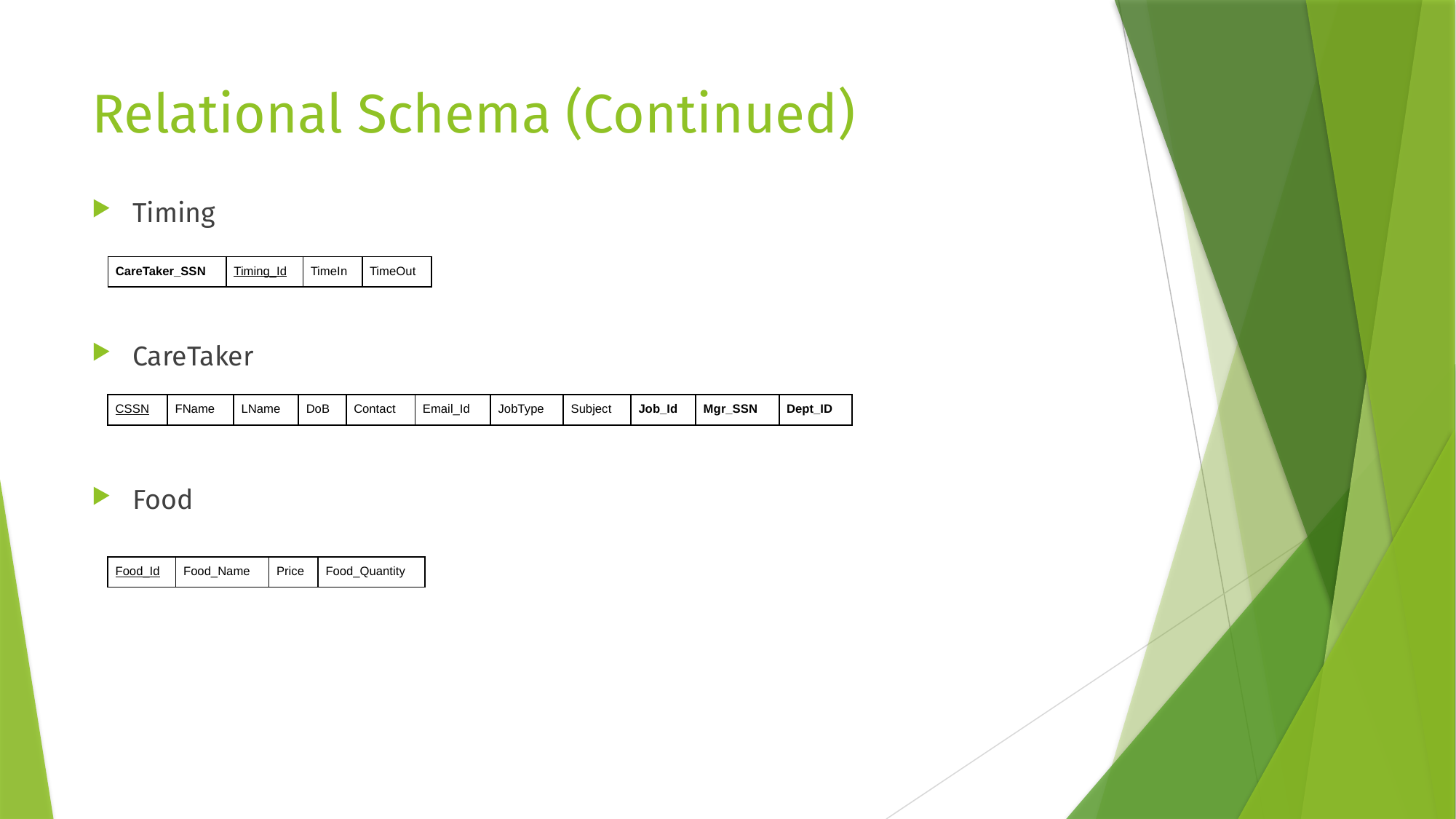

# Relational Schema (Continued)
Timing

CareTaker

Food

| CareTaker\_SSN | Timing\_Id | TimeIn | TimeOut |
| --- | --- | --- | --- |

| CSSN | FName | LName | DoB | Contact | Email\_Id | JobType | Subject | Job\_Id | Mgr\_SSN | Dept\_ID |
| --- | --- | --- | --- | --- | --- | --- | --- | --- | --- | --- |

| Food\_Id | Food\_Name | Price | Food\_Quantity |
| --- | --- | --- | --- |